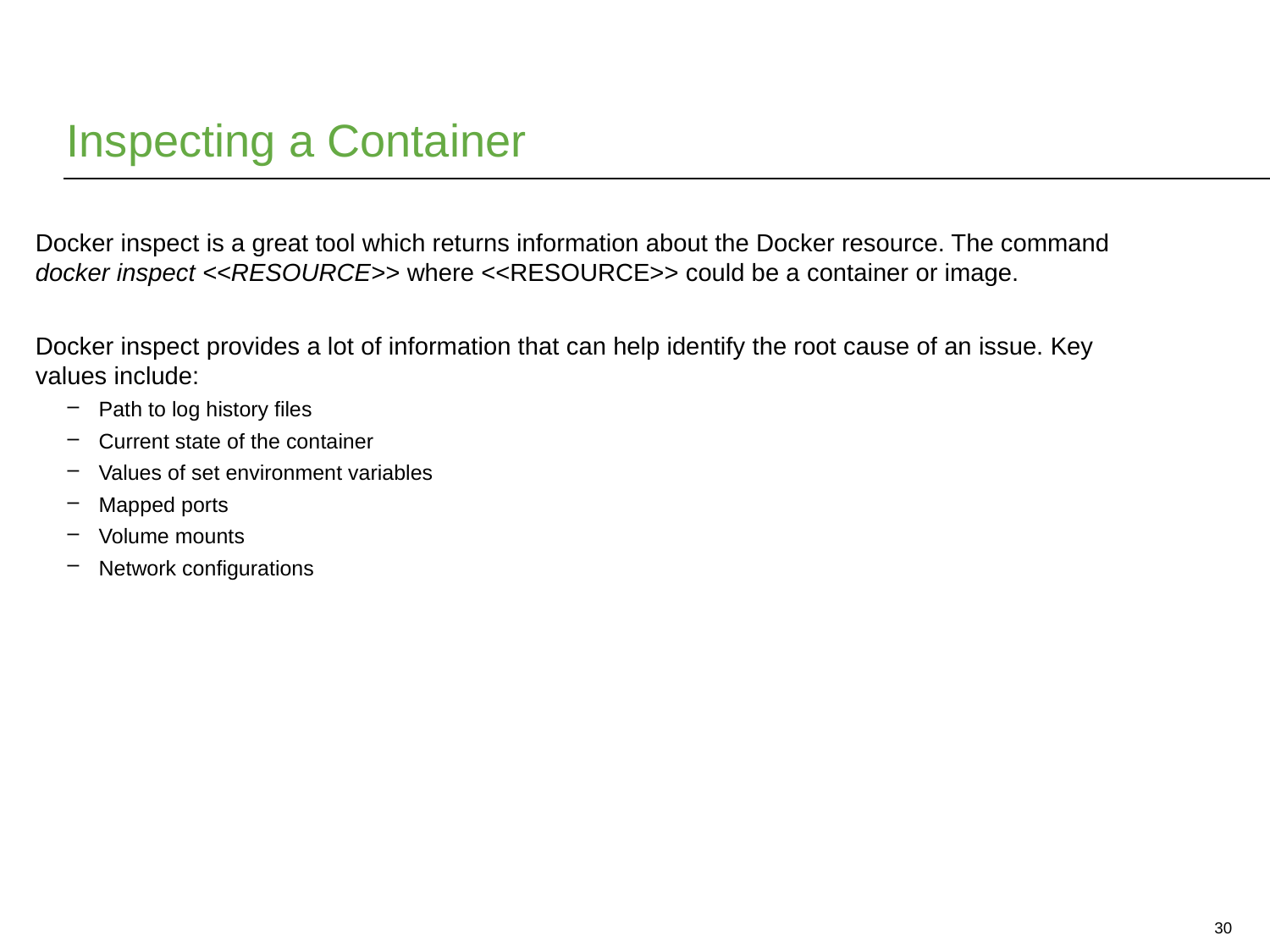

# Inspecting a Container
Docker inspect is a great tool which returns information about the Docker resource. The command docker inspect <<RESOURCE>> where <<RESOURCE>> could be a container or image.

Docker inspect provides a lot of information that can help identify the root cause of an issue. Key values include:
Path to log history files
Current state of the container
Values of set environment variables
Mapped ports
Volume mounts
Network configurations

30